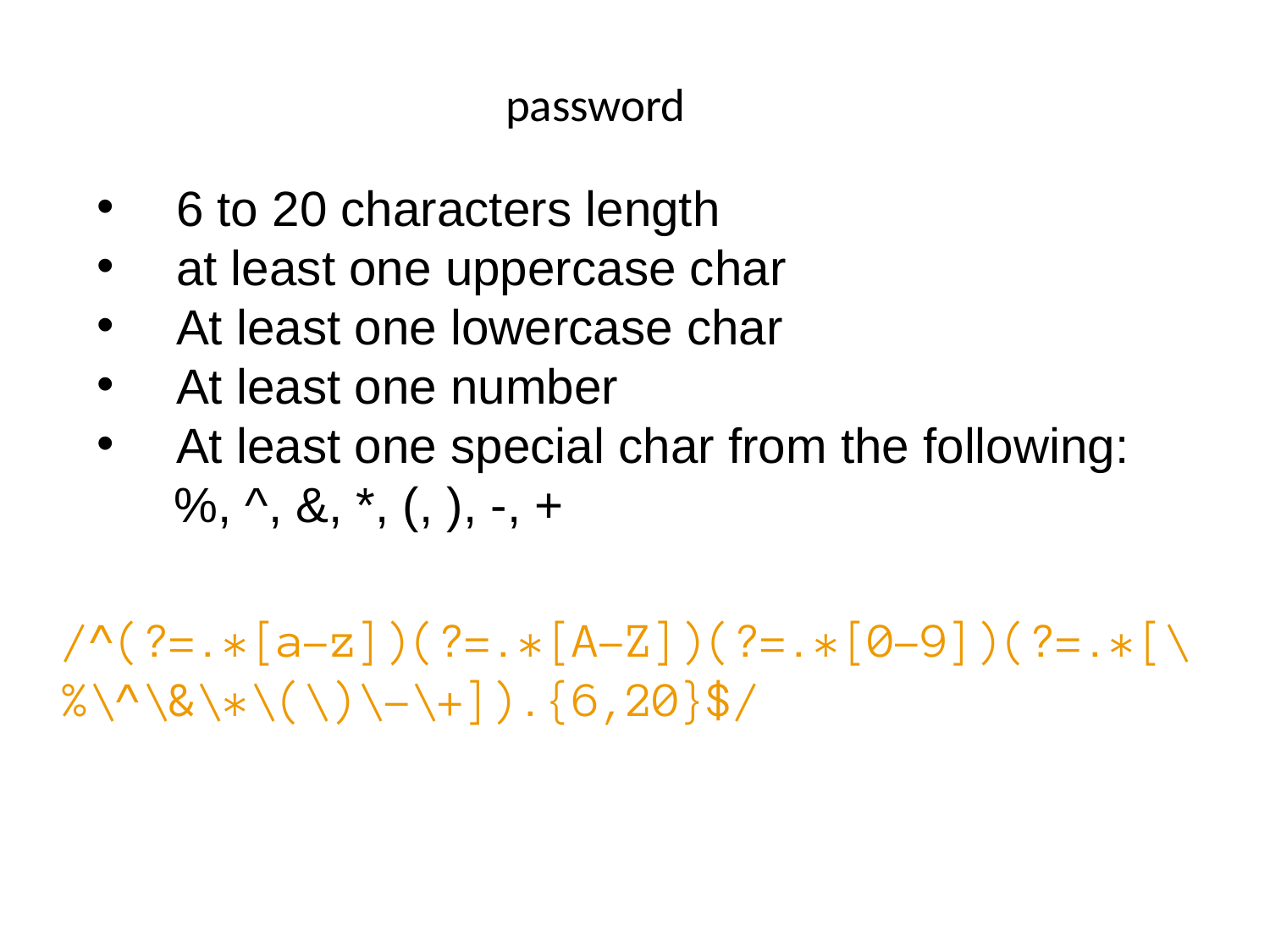

# password
6 to 20 characters length
at least one uppercase char
At least one lowercase char
At least one number
At least one special char from the following:
 %, ^, &, *, (, ), -, +
/^(?=.*[a-z])(?=.*[A-Z])(?=.*[0-9])(?=.*[\%\^\&\*\(\)\-\+]).{6,20}$/